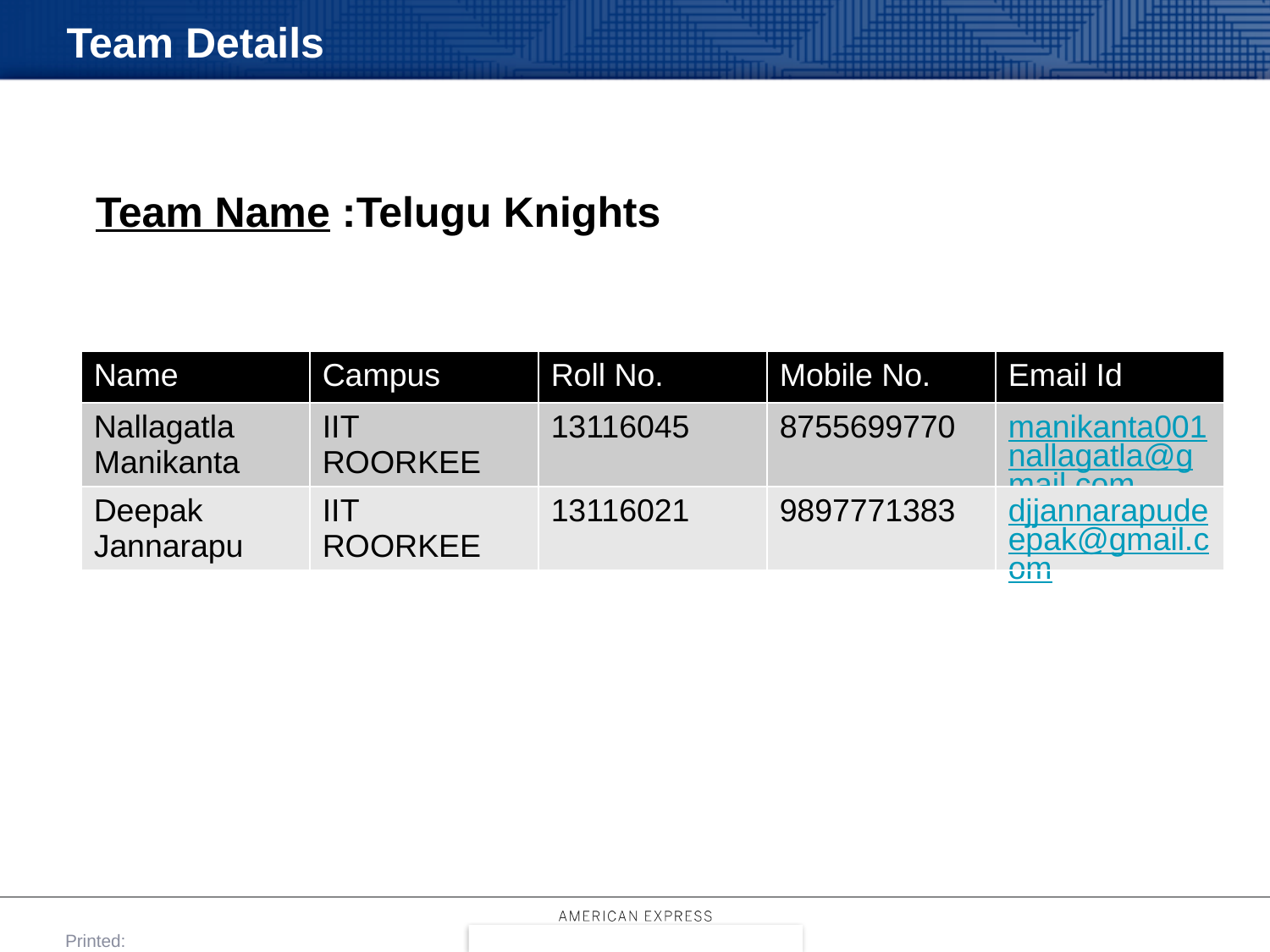

# Team Details
Team Name :Telugu Knights
| Name | Campus | Roll No. | Mobile No. | Email Id |
| --- | --- | --- | --- | --- |
| Nallagatla Manikanta | IIT ROORKEE | 13116045 | 8755699770 | manikanta001nallagatla@gmail.com |
| Deepak Jannarapu | IIT ROORKEE | 13116021 | 9897771383 | djjannarapudeepak@gmail.com |